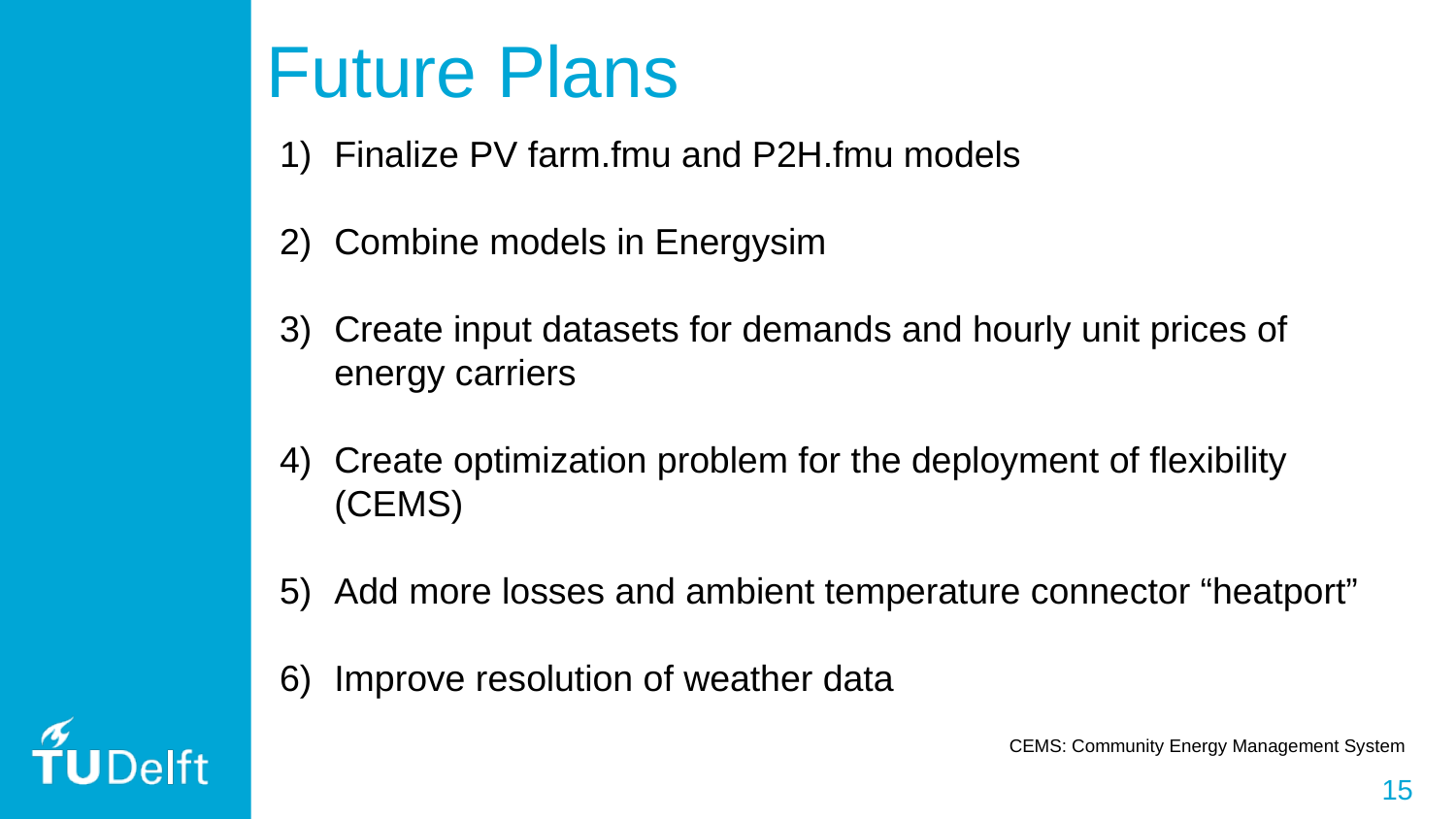

# Future Plans
Finalize PV farm.fmu and P2H.fmu models
Combine models in Energysim
Create input datasets for demands and hourly unit prices of energy carriers
Create optimization problem for the deployment of flexibility (CEMS)
Add more losses and ambient temperature connector “heatport”
Improve resolution of weather data
CEMS: Community Energy Management System